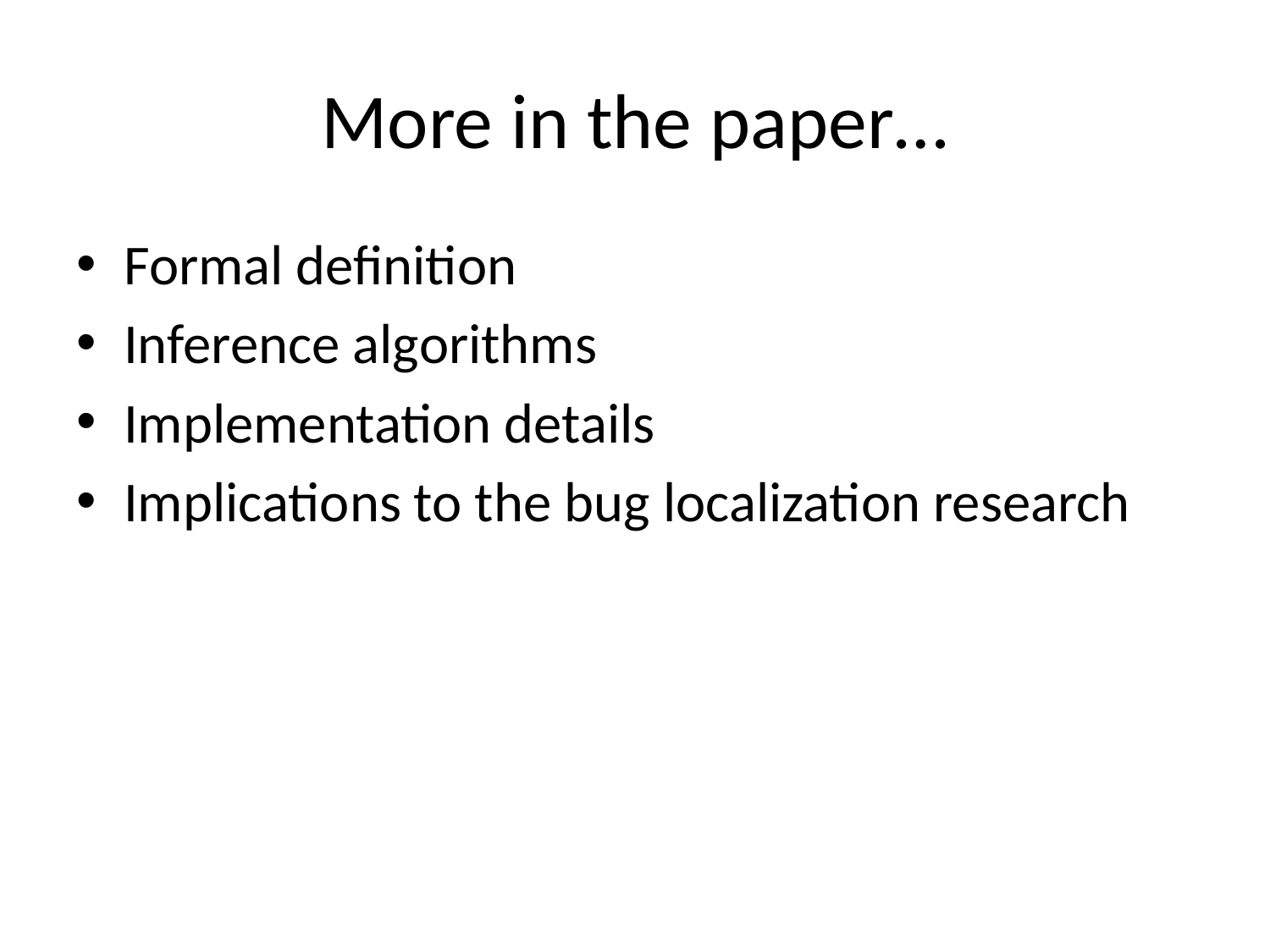

# More in the paper…
Formal definition
Inference algorithms
Implementation details
Implications to the bug localization research